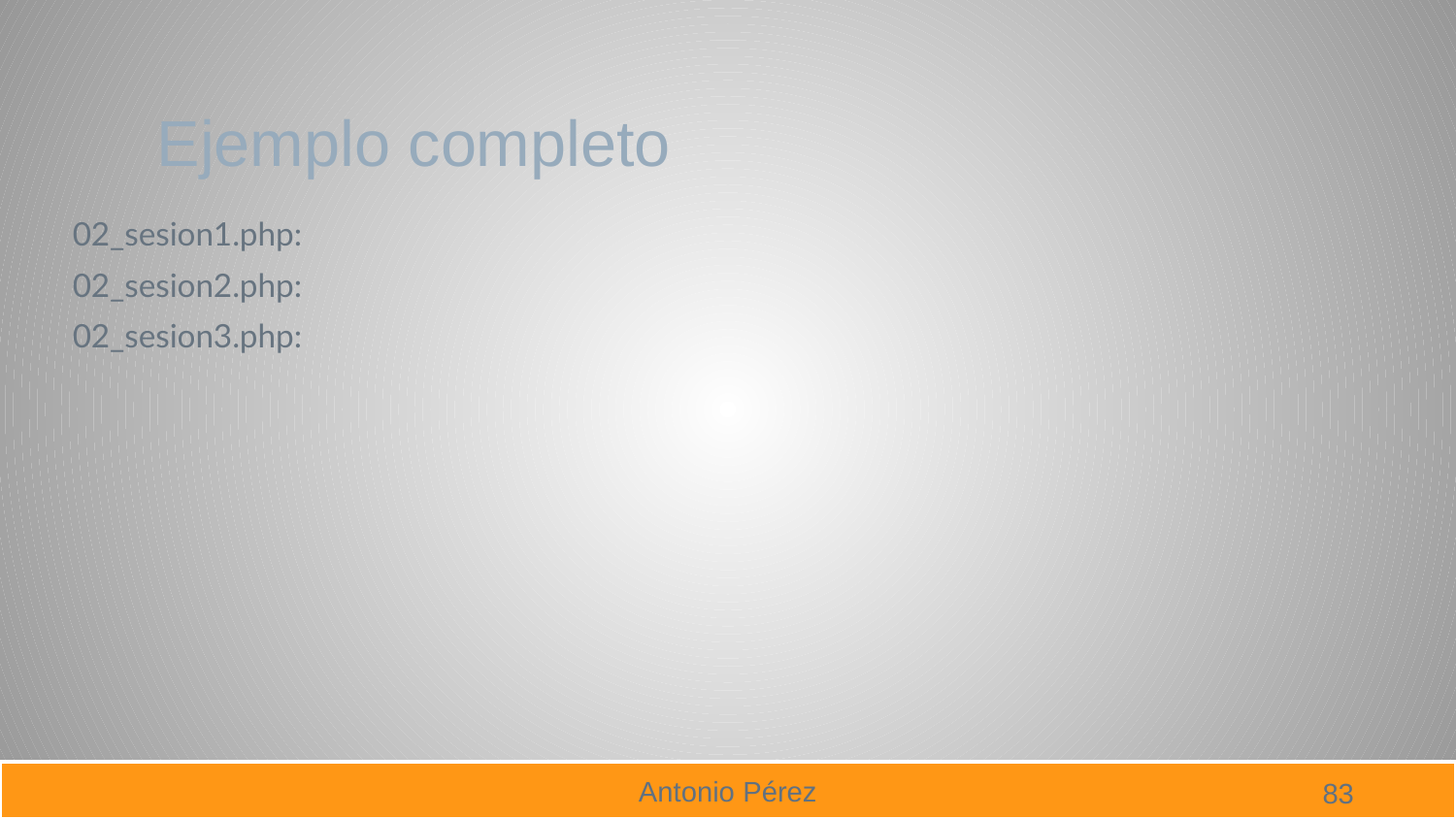

# Ejemplo completo
02_sesion1.php:
02_sesion2.php:
02_sesion3.php:

83